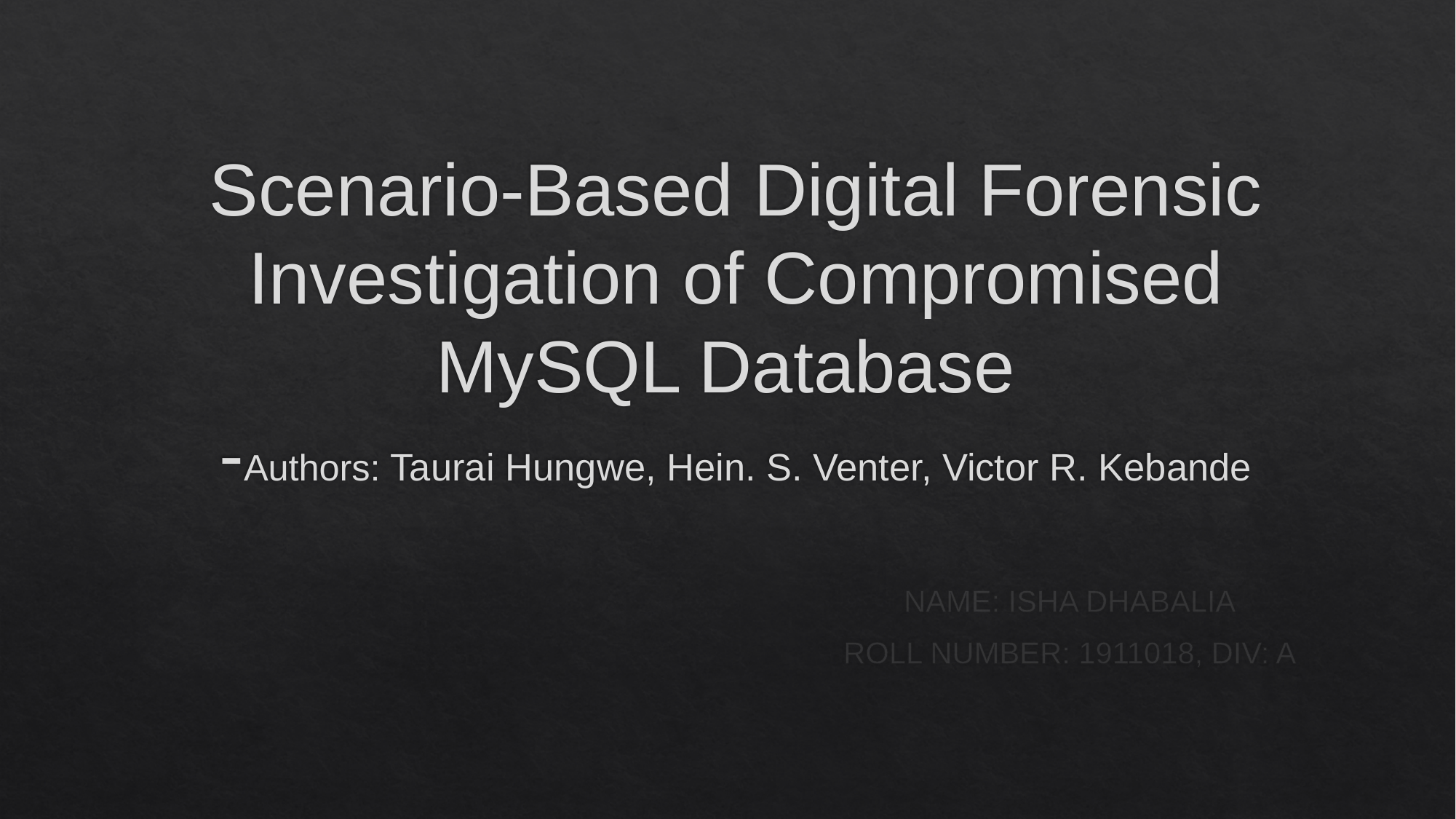

# Scenario-Based Digital Forensic Investigation of Compromised MySQL Database -Authors: Taurai Hungwe, Hein. S. Venter, Victor R. Kebande
NAME: ISHA DHABALIA
ROLL NUMBER: 1911018, DIV: A